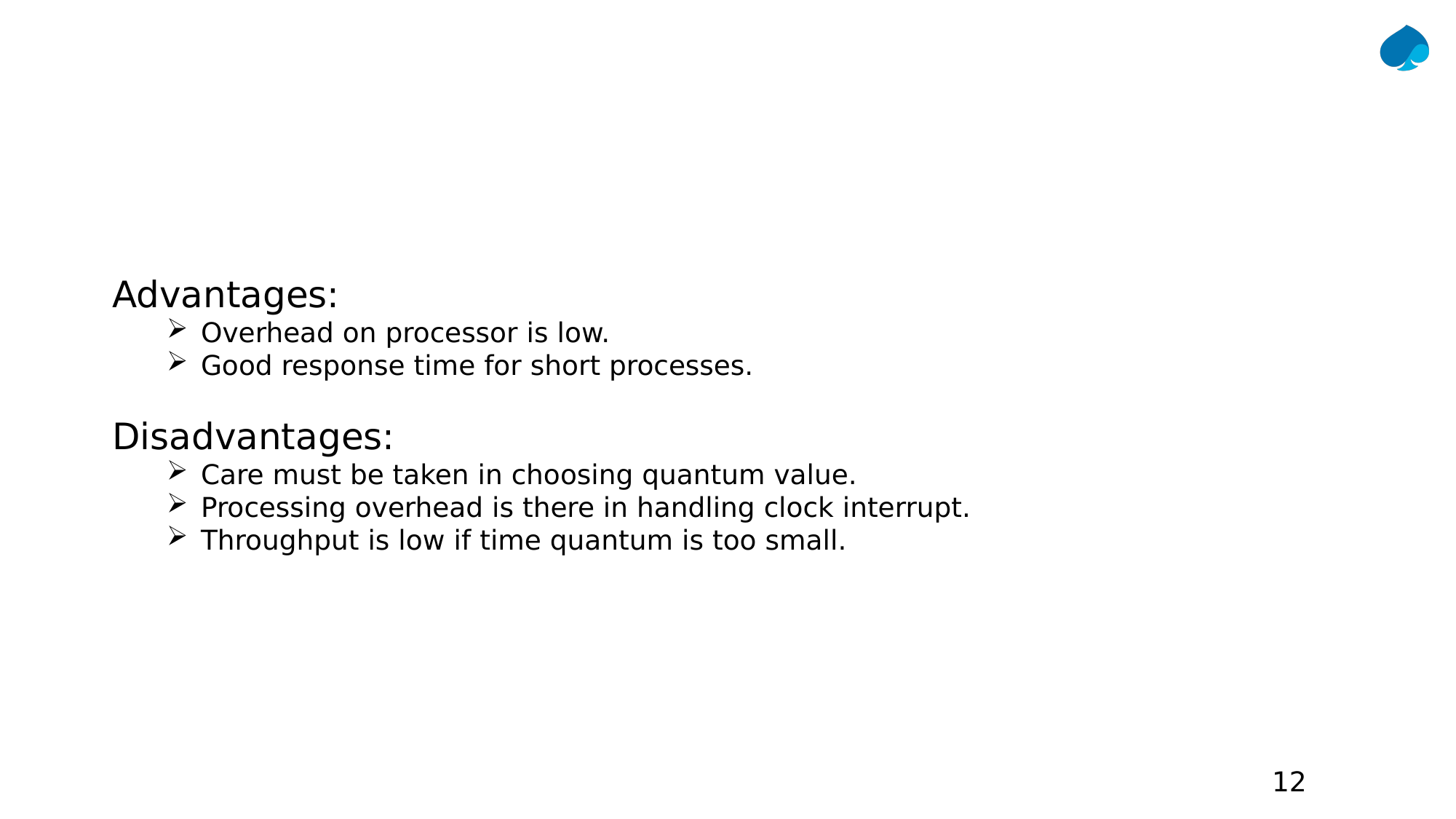

Advantages:
Overhead on processor is low.
Good response time for short processes.

Disadvantages:
Care must be taken in choosing quantum value.
Processing overhead is there in handling clock interrupt.
Throughput is low if time quantum is too small.

12